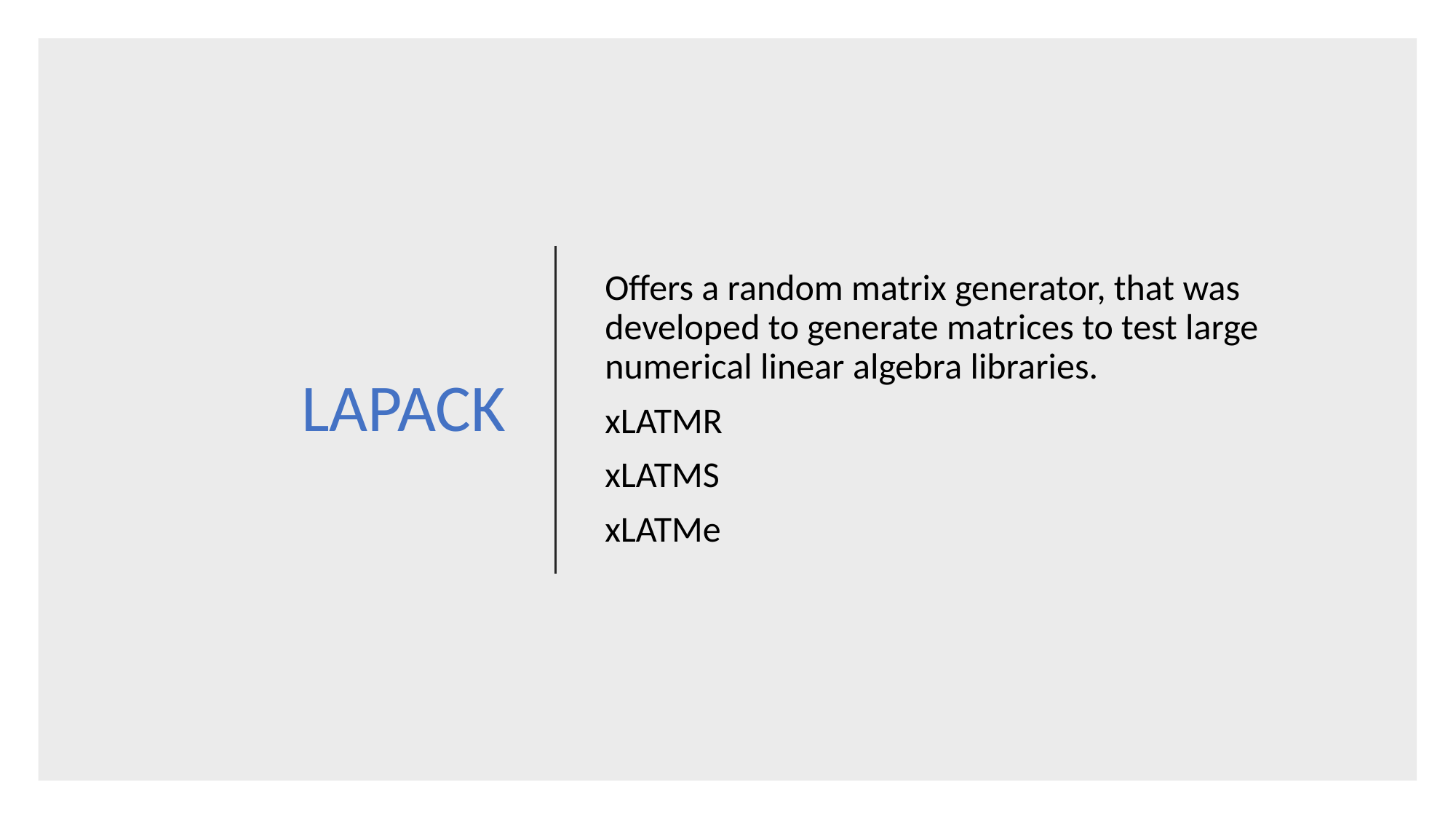

# LAPACK
Offers a random matrix generator, that was developed to generate matrices to test large numerical linear algebra libraries.
xLATMR
xLATMS
xLATMe